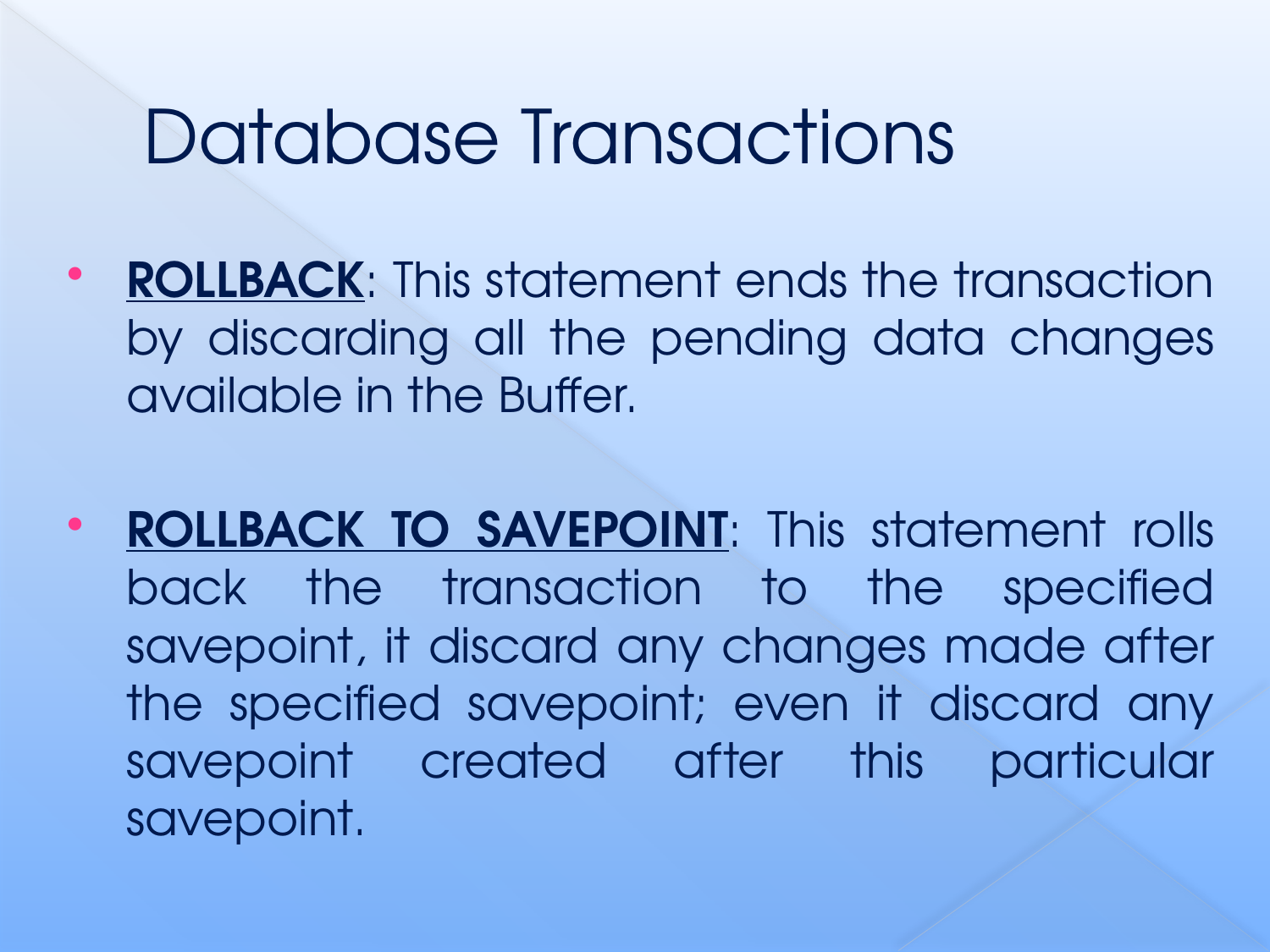

# Database Transactions
ROLLBACK: This statement ends the transaction by discarding all the pending data changes available in the Buffer.

ROLLBACK TO SAVEPOINT: This statement rolls back the transaction to the specified savepoint, it discard any changes made after the specified savepoint; even it discard any savepoint created after this particular savepoint.